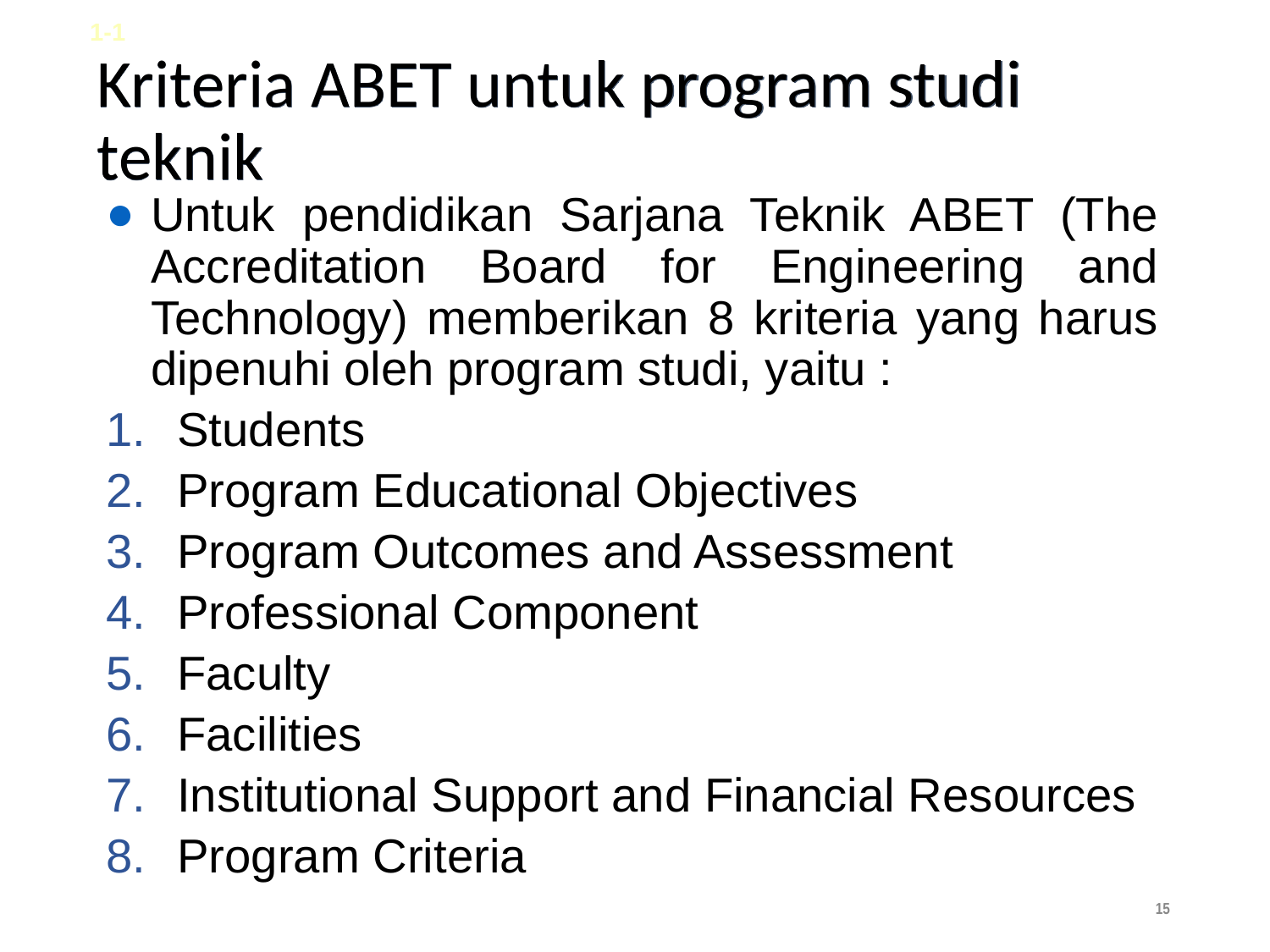

1-1
# Kriteria ABET untuk program studi teknik
Untuk pendidikan Sarjana Teknik ABET (The Accreditation Board for Engineering and Technology) memberikan 8 kriteria yang harus dipenuhi oleh program studi, yaitu :
Students
Program Educational Objectives
Program Outcomes and Assessment
Professional Component
Faculty
Facilities
Institutional Support and Financial Resources
Program Criteria
15